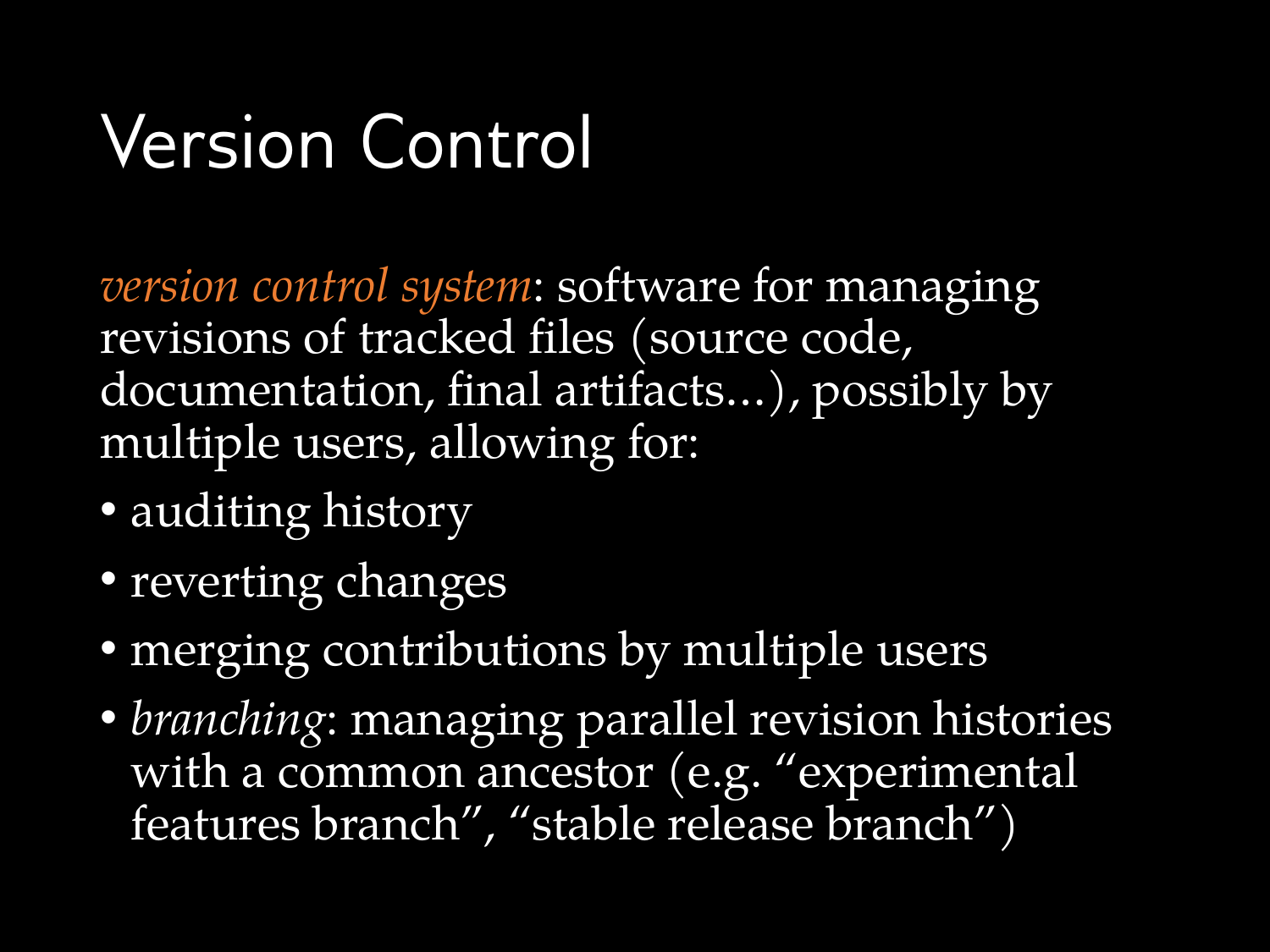

# Version Control
version control system: software for managing revisions of tracked files (source code, documentation, final artifacts…), possibly by multiple users, allowing for:
auditing history
reverting changes
merging contributions by multiple users
branching: managing parallel revision histories with a common ancestor (e.g. “experimental features branch”, “stable release branch”)